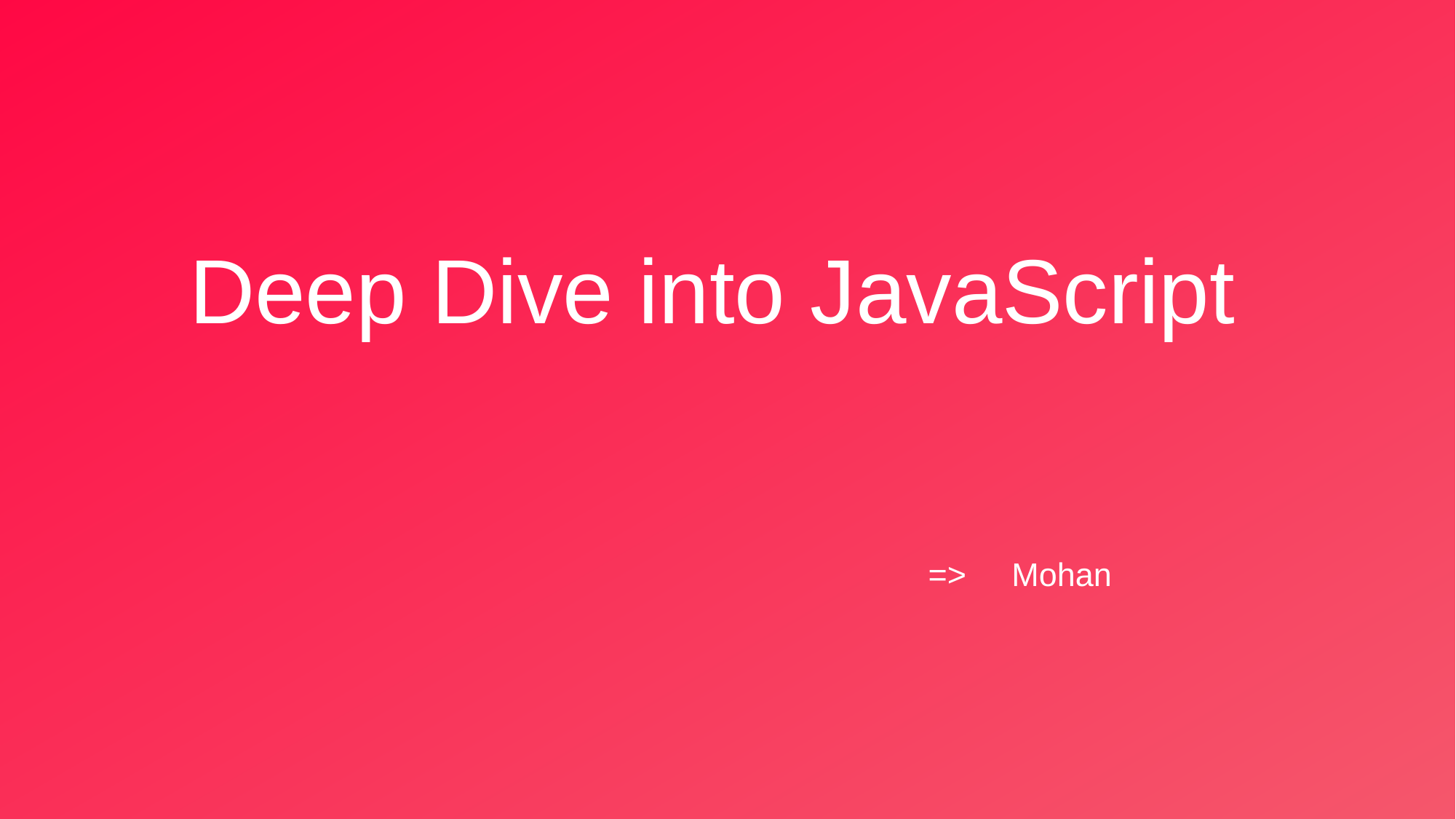

# Deep Dive into JavaScript

   =>     Mohan